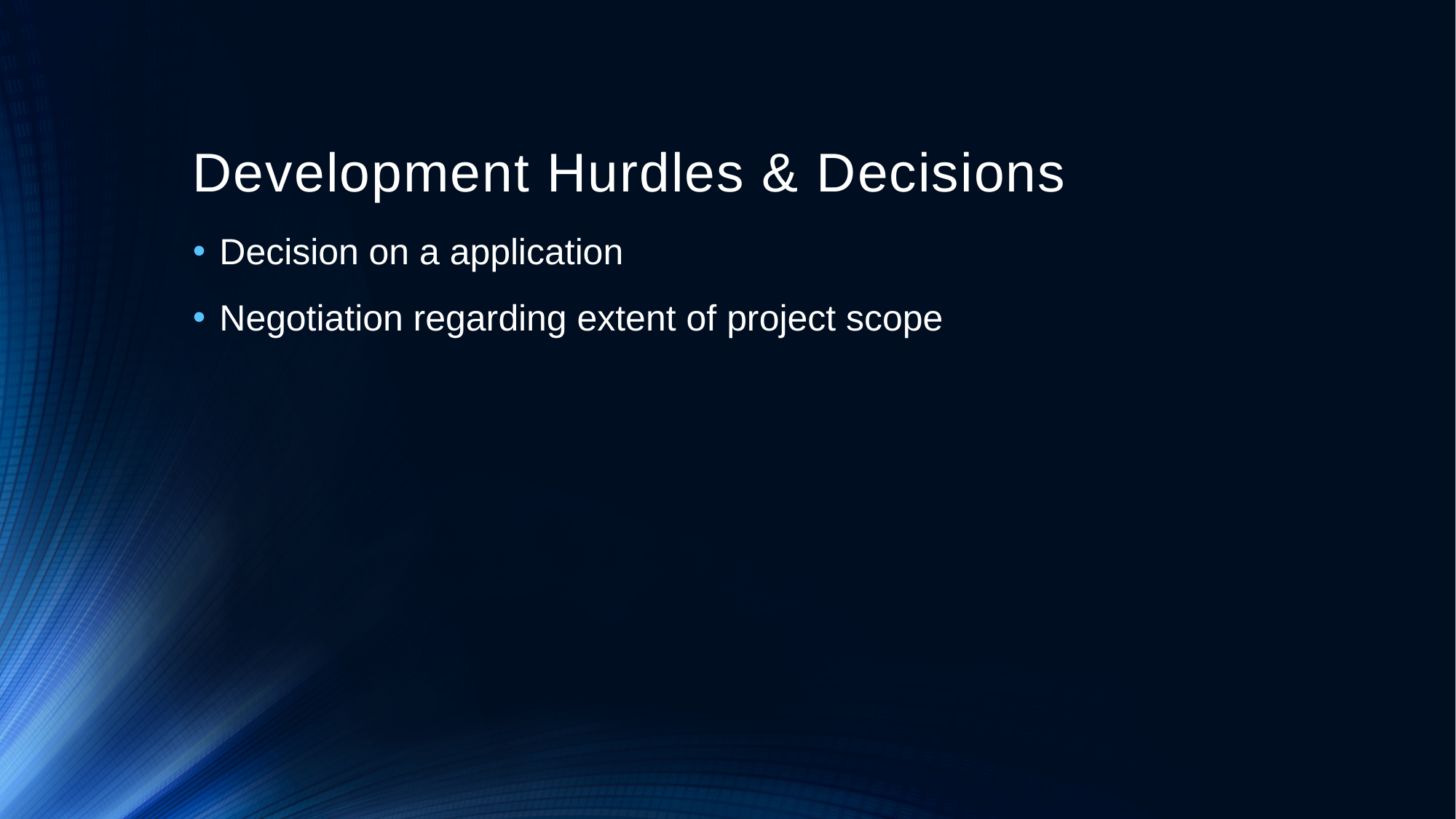

# Development Hurdles & Decisions
Decision on a application
Negotiation regarding extent of project scope